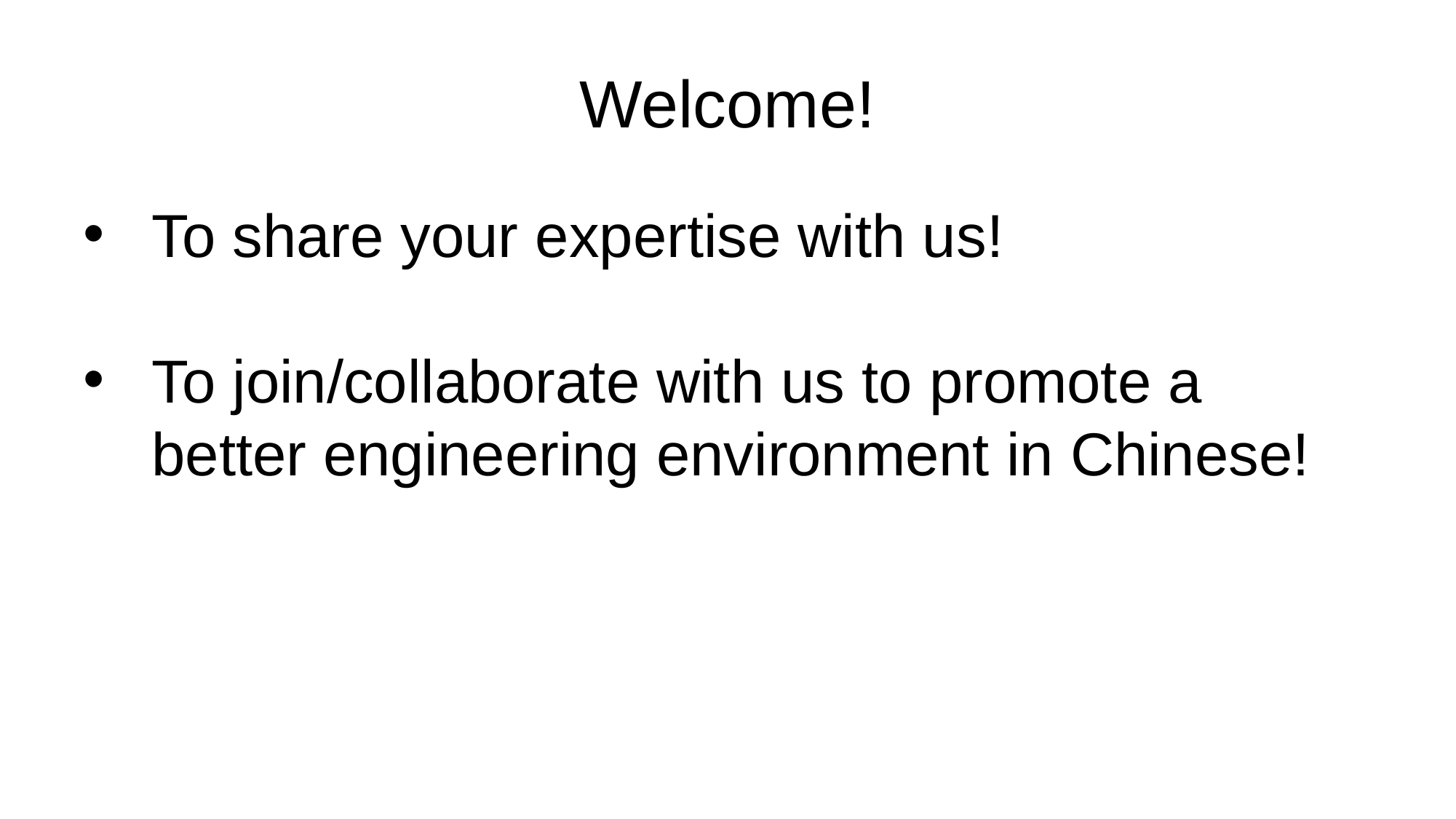

Welcome!
To share your expertise with us!

To join/collaborate with us to promote a better engineering environment in Chinese!